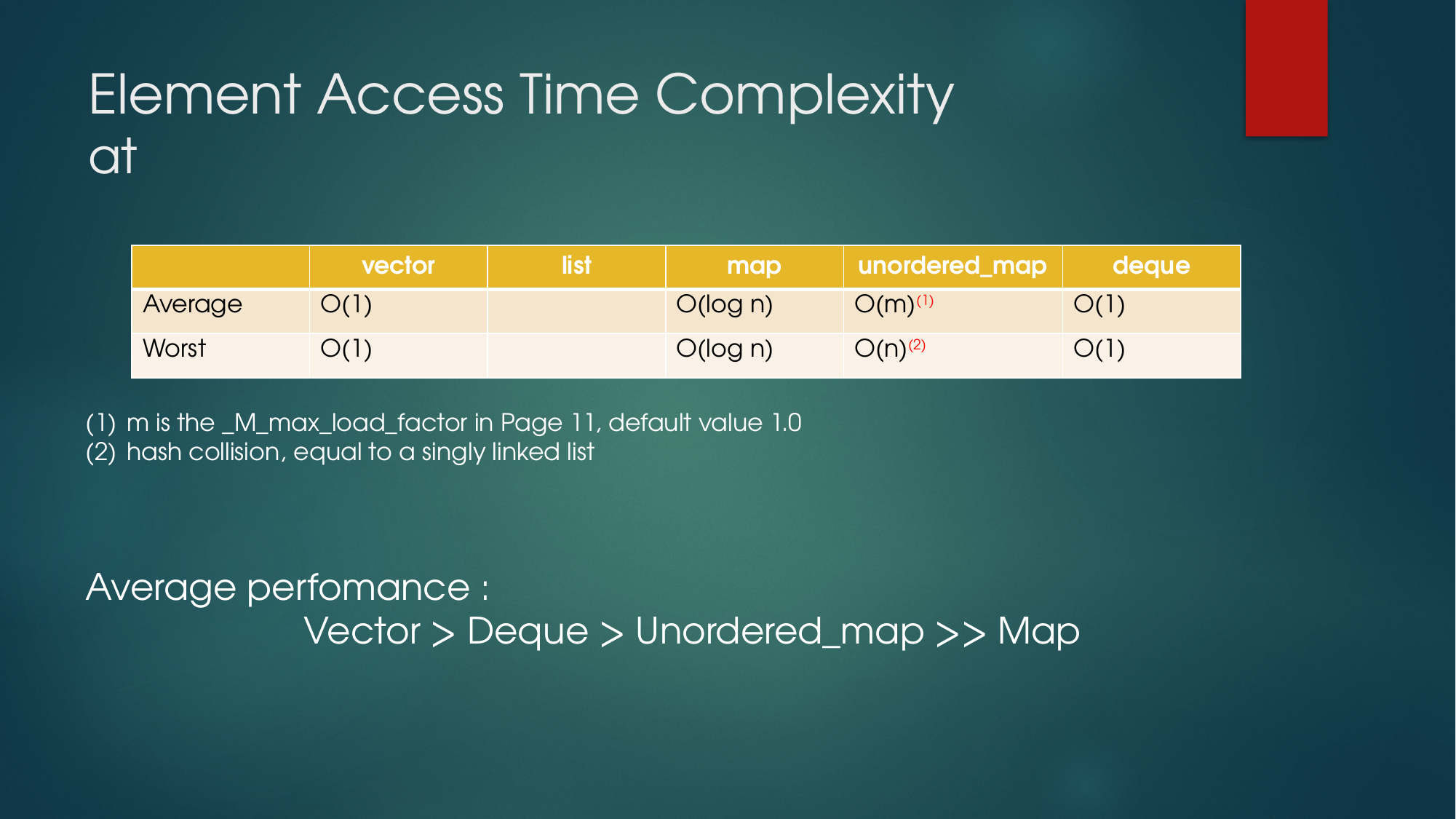

# Element Access Time Complexity at
|  | vector | list | map | unordered\_map | deque |
| --- | --- | --- | --- | --- | --- |
| Average | O(1) |  | O(log n) | O(m)(1) | O(1) |
| Worst | O(1) |  | O(log n) | O(n)(2) | O(1) |
m is the _M_max_load_factor in Page 11, default value 1.0
hash collision, equal to a singly linked list

Average perfomance :
		Vector > Deque > Unordered_map >> Map